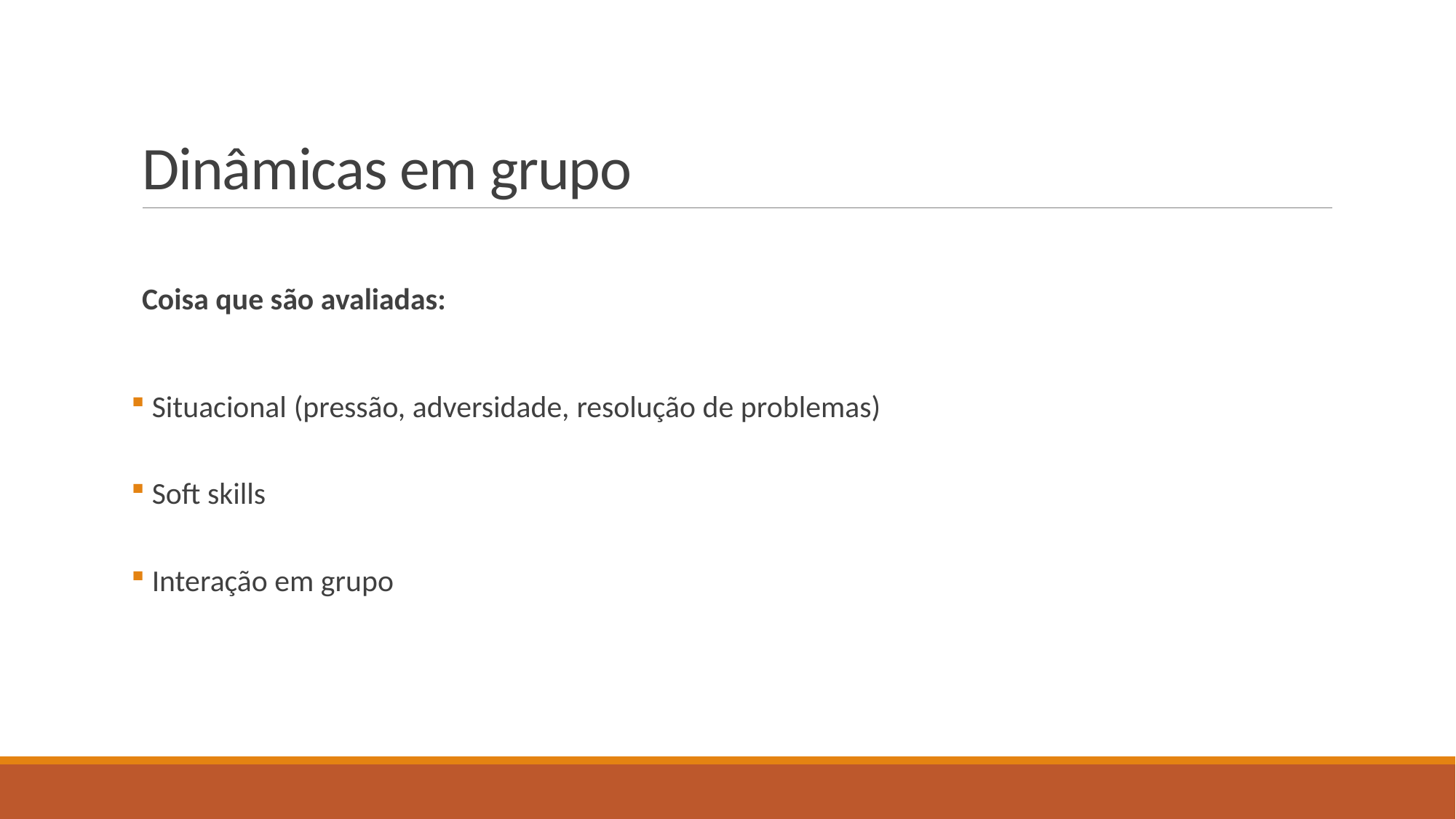

# Dinâmicas em grupo

Coisa que são avaliadas:

 Situacional (pressão, adversidade, resolução de problemas)
 Soft skills
 Interação em grupo